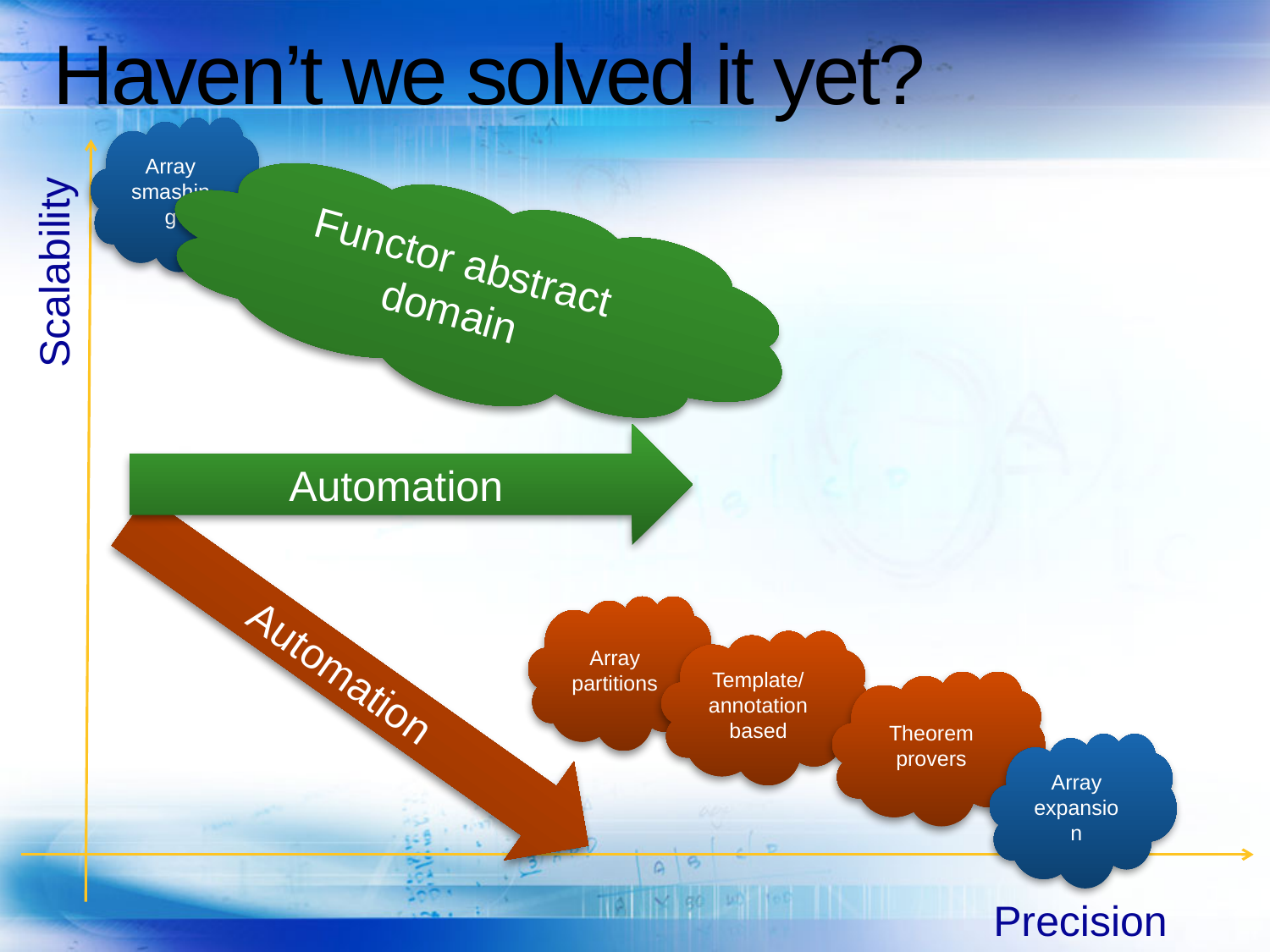

# Haven’t we solved it yet?
Array smashing
Functor abstract domain
Scalability
Automation
Array partitions
Automation
Template/
annotation
based
Theorem provers
Array expansion
Precision